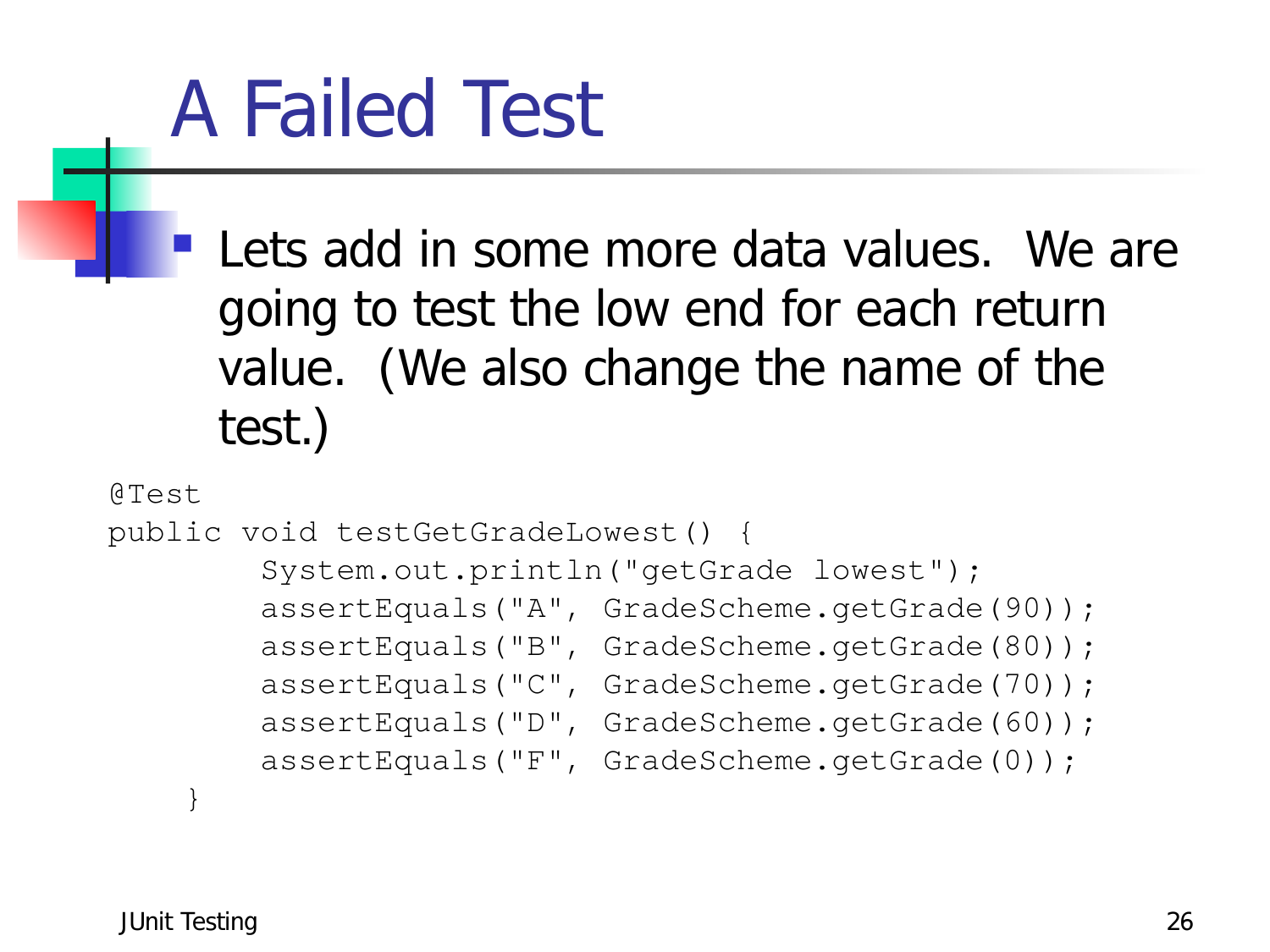

# A Failed Test
Lets add in some more data values.  We are going to test the low end for each return value.  (We also change the name of the test.)
@Test
public void testGetGradeLowest() {
        System.out.println("getGrade lowest");
        assertEquals("A", GradeScheme.getGrade(90));
        assertEquals("B", GradeScheme.getGrade(80));
        assertEquals("C", GradeScheme.getGrade(70));
        assertEquals("D", GradeScheme.getGrade(60));
        assertEquals("F", GradeScheme.getGrade(0));
    }

JUnit Testing
26